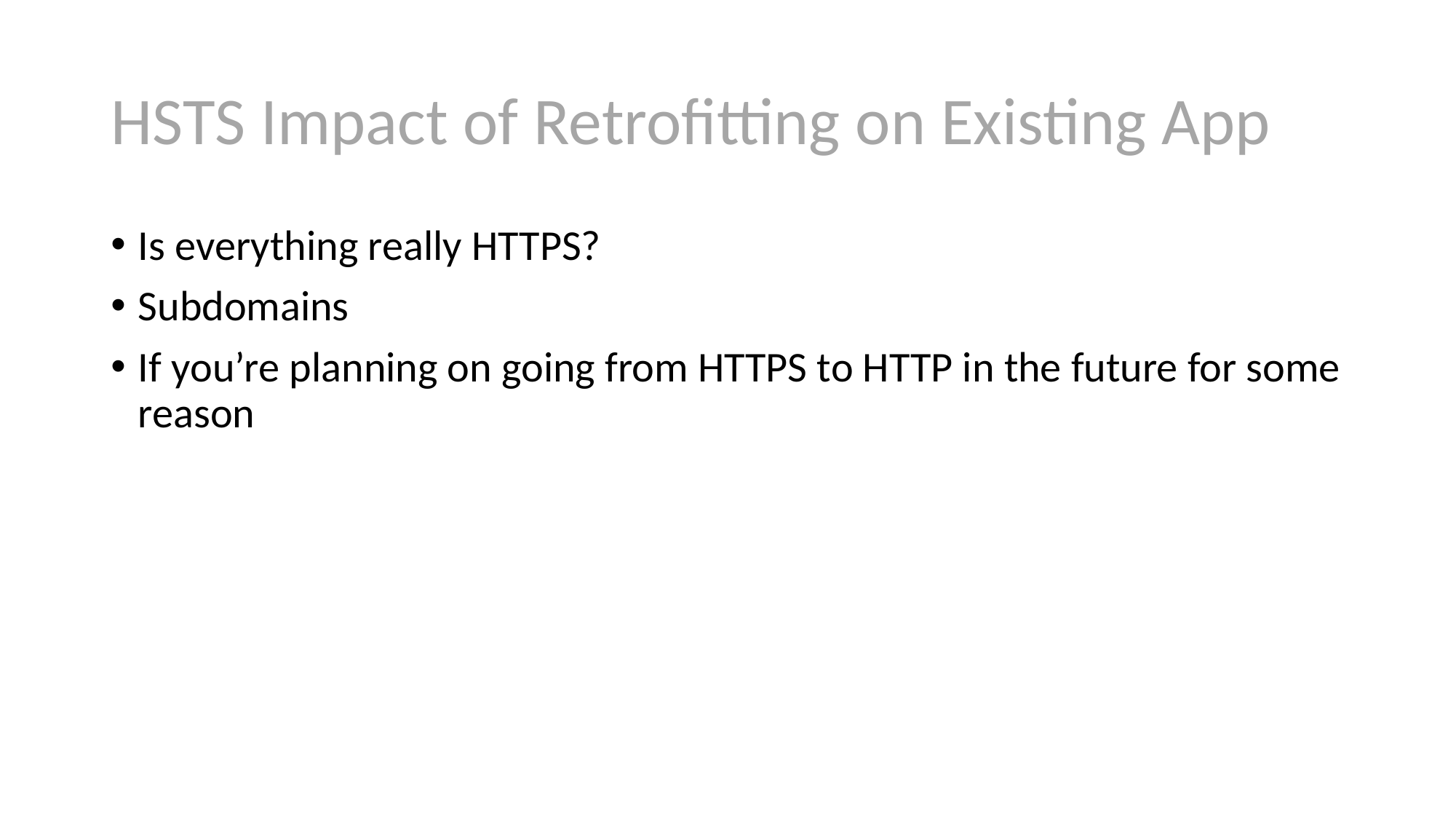

# HSTS Impact of Retrofitting on Existing App
Is everything really HTTPS?
Subdomains
If you’re planning on going from HTTPS to HTTP in the future for some reason